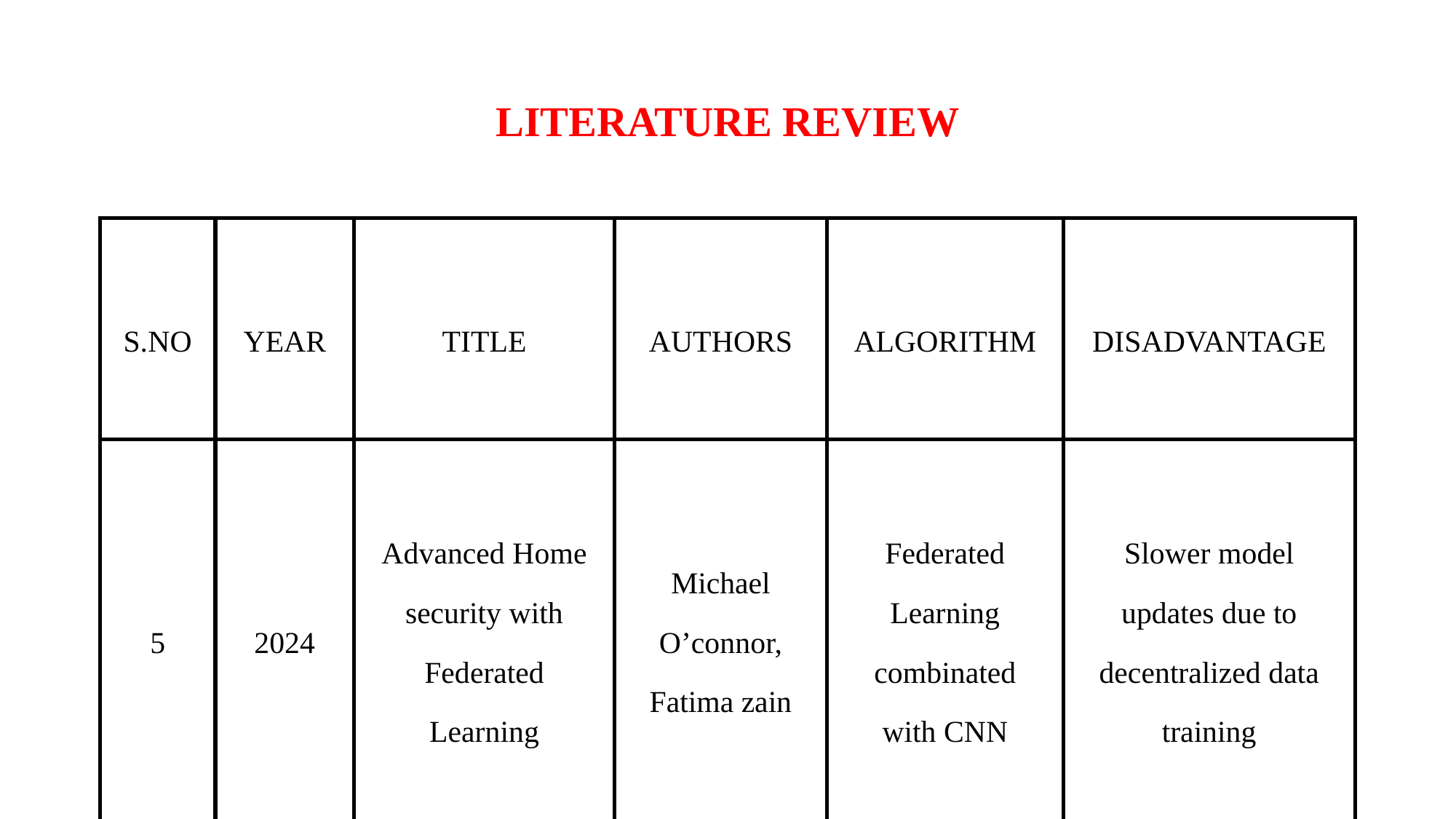

# LITERATURE REVIEW
| S.NO | YEAR | TITLE | AUTHORS | ALGORITHM | DISADVANTAGE |
| --- | --- | --- | --- | --- | --- |
| 5 | 2024 | Advanced Home security with Federated Learning | Michael O’connor, Fatima zain | Federated Learning combinated with CNN | Slower model updates due to decentralized data training |